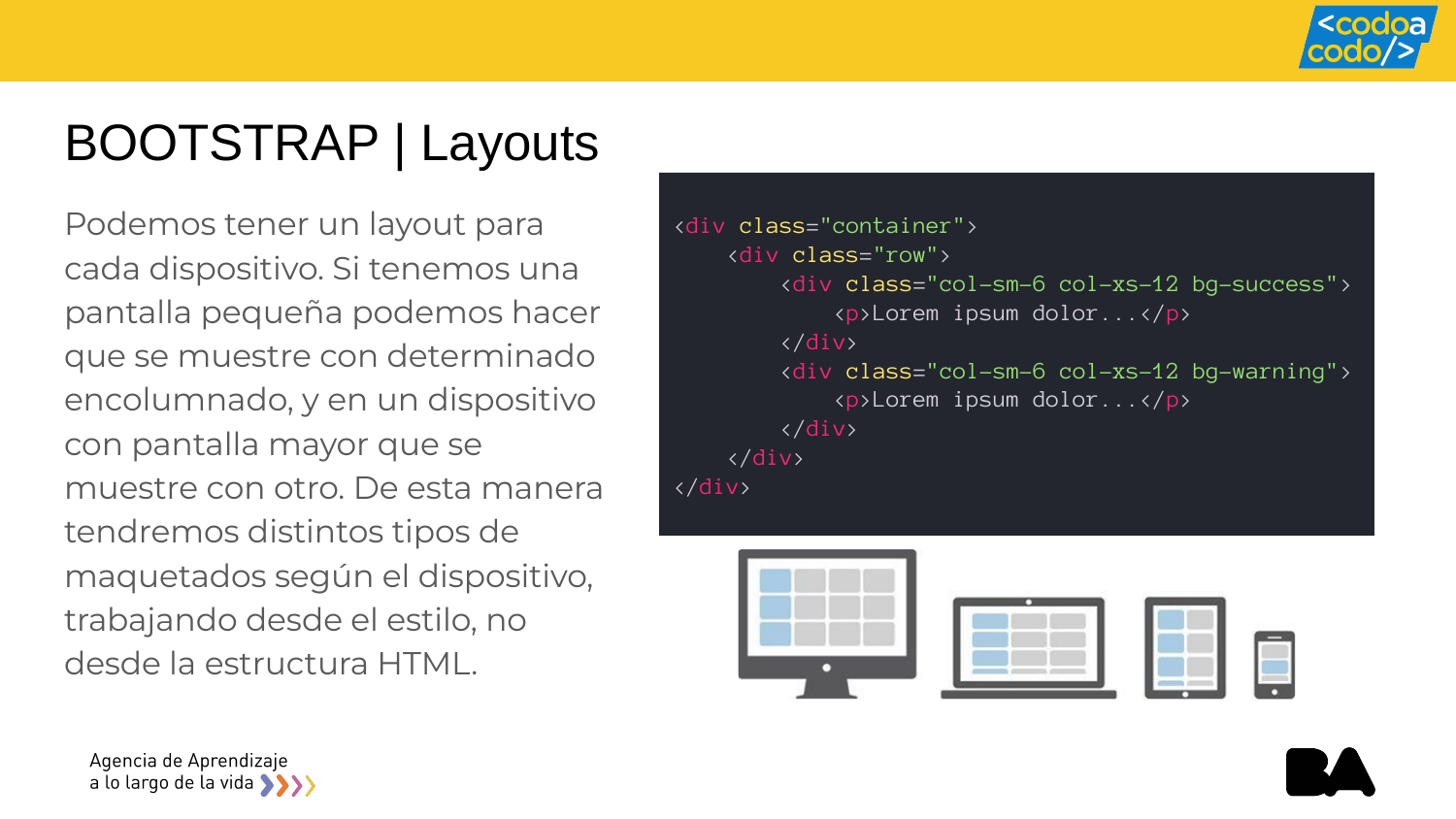

# BOOTSTRAP | Layouts
<div class="container">
    <div class="row">
        <div class="col-sm-6 col-xs-12 bg-success">
            <p>Lorem ipsum dolor...</p>
        </div>
        <div class="col-sm-6 col-xs-12 bg-warning">
            <p>Lorem ipsum dolor...</p>
        </div>
    </div>
</div>
Podemos tener un layout para cada dispositivo. Si tenemos una pantalla pequeña podemos hacer que se muestre con determinado encolumnado, y en un dispositivo con pantalla mayor que se muestre con otro. De esta manera tendremos distintos tipos de maquetados según el dispositivo, trabajando desde el estilo, no desde la estructura HTML.